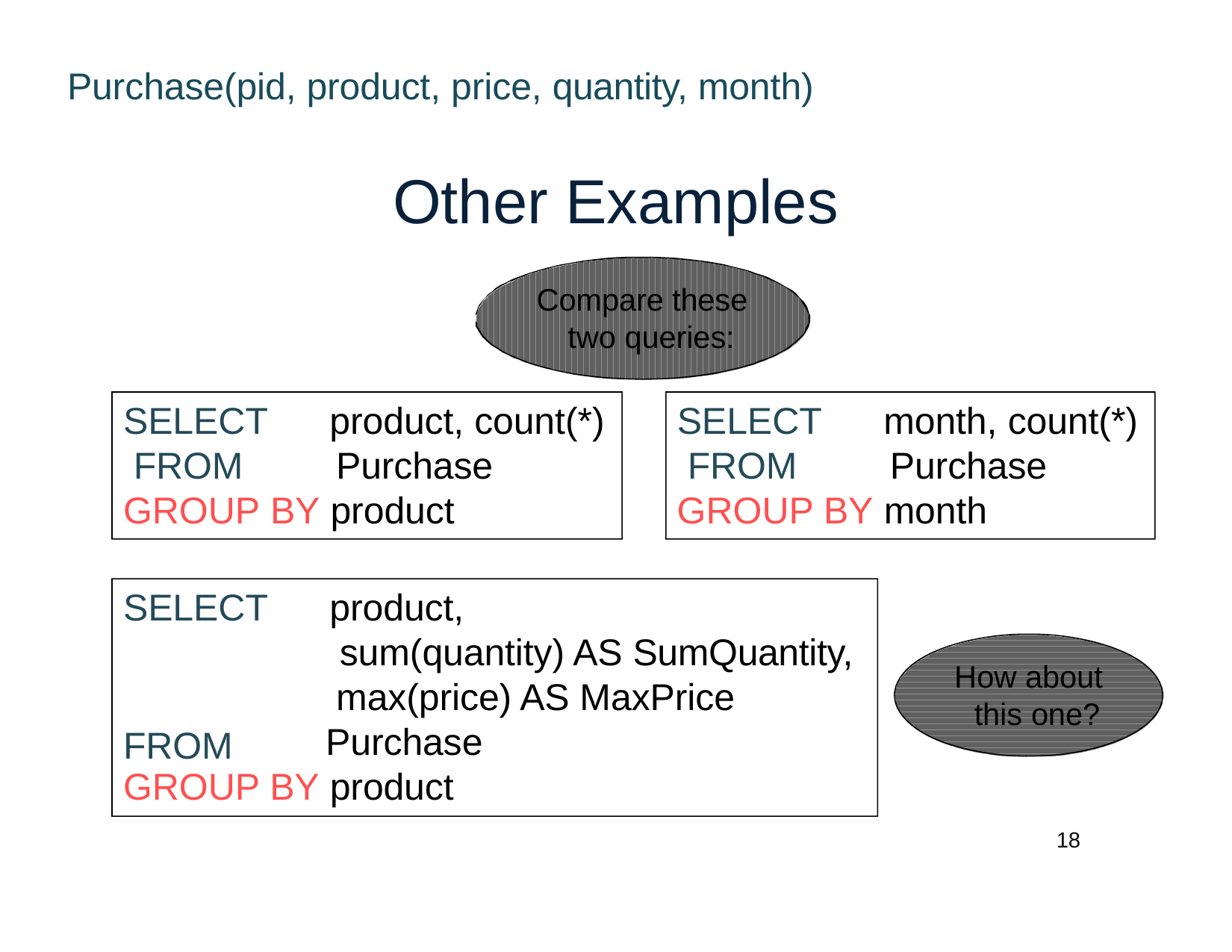

# Purchase(pid, product, price, quantity, month)
Other Examples
Compare these  two queries:

SELECT  FROM
product, count(*)  Purchase
SELECT  FROM
month, count(*)  Purchase
GROUP BY product	GROUP BY month

SELECT

FROM
product,
sum(quantity) AS SumQuantity,  max(price) AS MaxPrice  Purchase

How about  this one?
GROUP BY product
18